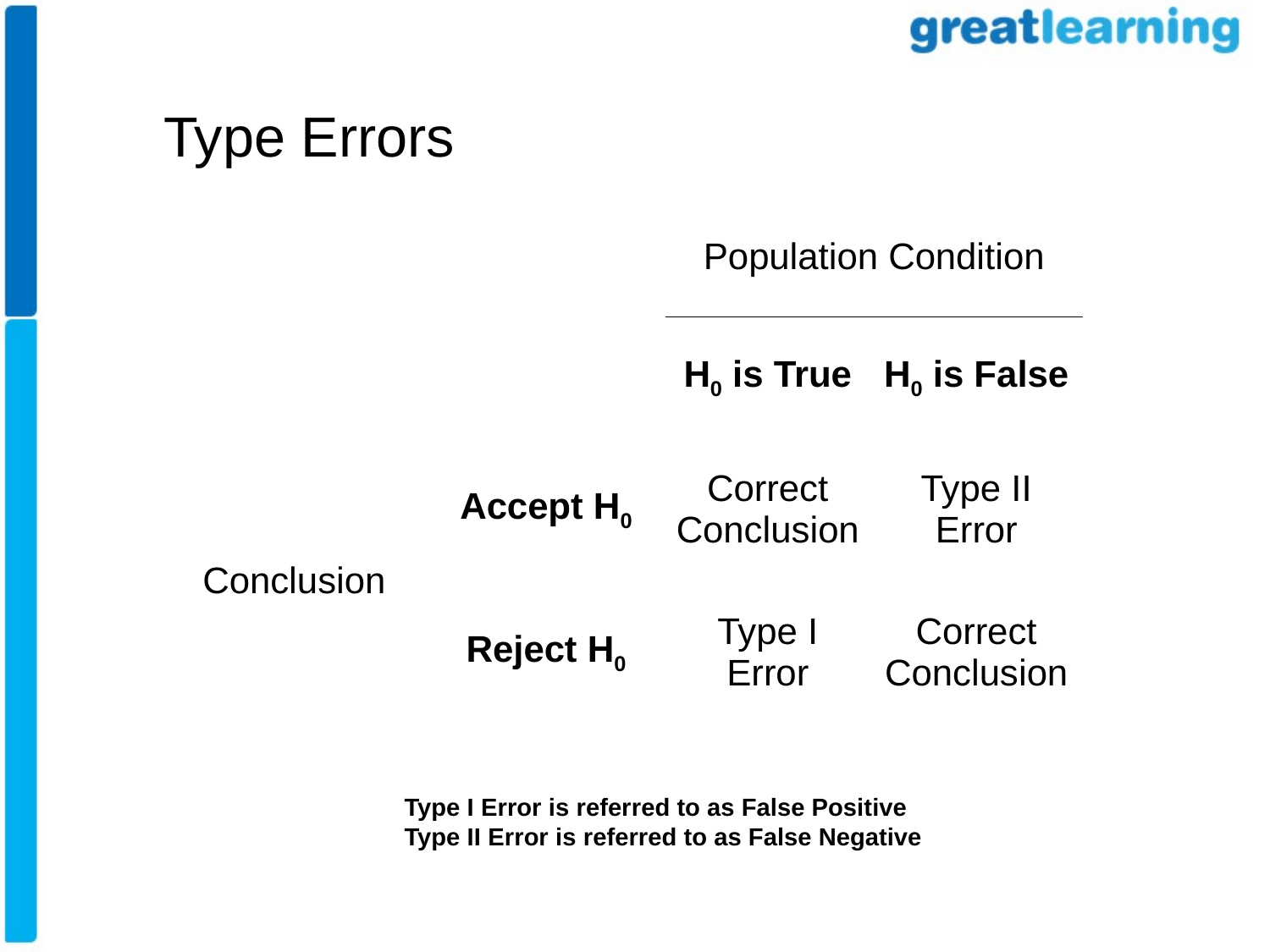

Type Errors
|  |  | Population Condition |  |
| --- | --- | --- | --- |
|  |  | H0 is True | H0 is False |
| Conclusion | Accept H0 | Correct Conclusion | Type II Error |
|  | Reject H0 | Type I Error | Correct Conclusion |
Type I Error is referred to as False Positive
Type II Error is referred to as False Negative